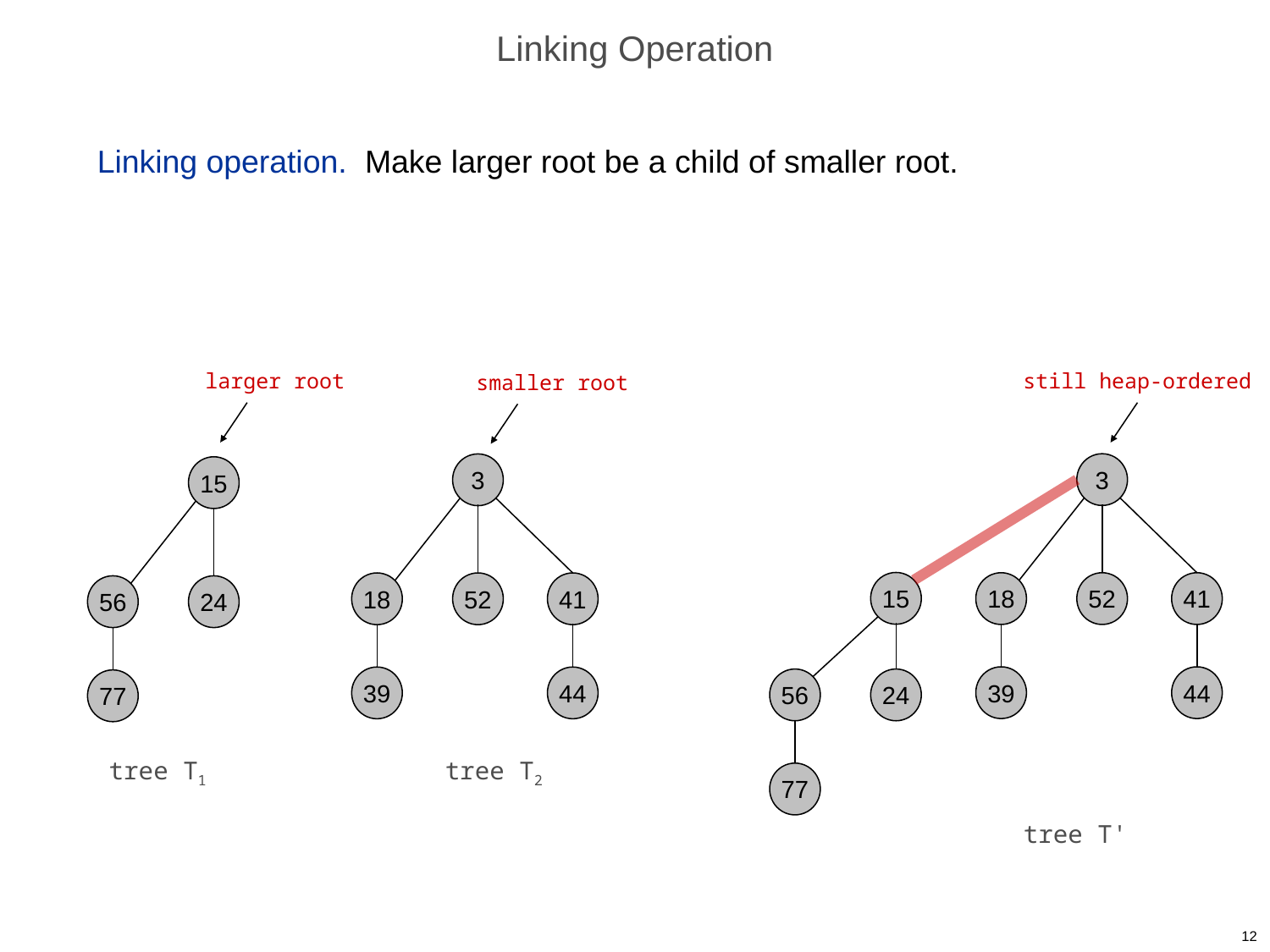

# Linking Operation
Linking operation.  Make larger root be a child of smaller root.
larger root
still heap-ordered
smaller root

3
3
15
15
18
52
41
18
52
41
56
24
39
44
39
44
56
24
77
tree T1
tree T2
77
tree T'
12